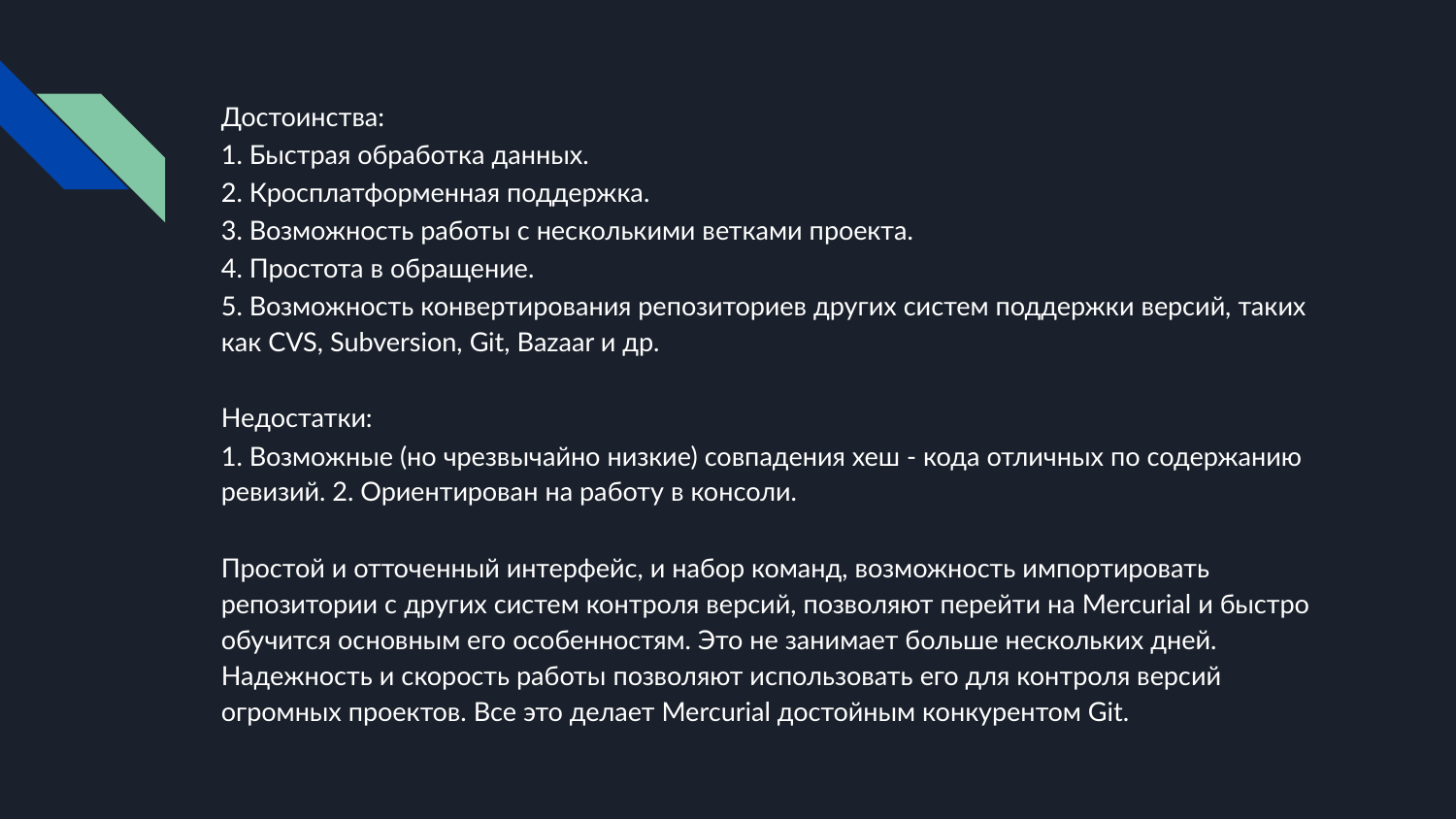

Достоинства:
1. Быстрая обработка данных.
2. Кросплатформенная поддержка.
3. Возможность работы с несколькими ветками проекта.
4. Простота в обращение.
5. Возможность конвертирования репозиториев других систем поддержки версий, таких как CVS, Subversion, Git, Bazaar и др.

Недостатки:
1. Возможные (но чрезвычайно низкие) совпадения хеш - кода отличных по содержанию ревизий. 2. Ориентирован на работу в консоли.

Простой и отточенный интерфейс, и набор команд, возможность импортировать репозитории с других систем контроля версий, позволяют перейти на Mercurial и быстро обучится основным его особенностям. Это не занимает больше нескольких дней. Надежность и скорость работы позволяют использовать его для контроля версий огромных проектов. Все это делает Mercurial достойным конкурентом Git.